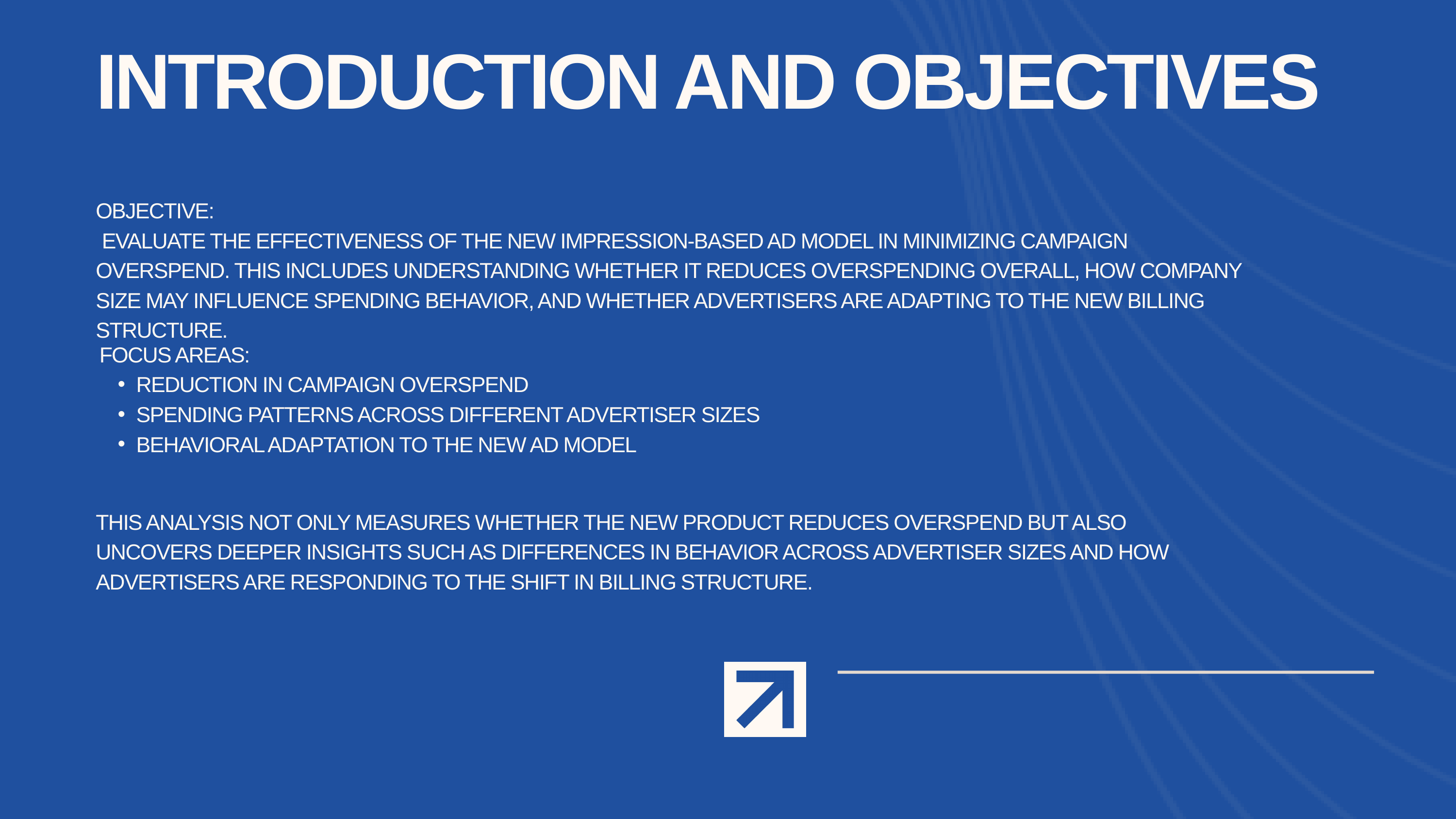

INTRODUCTION AND OBJECTIVES
OBJECTIVE:
 EVALUATE THE EFFECTIVENESS OF THE NEW IMPRESSION-BASED AD MODEL IN MINIMIZING CAMPAIGN OVERSPEND. THIS INCLUDES UNDERSTANDING WHETHER IT REDUCES OVERSPENDING OVERALL, HOW COMPANY SIZE MAY INFLUENCE SPENDING BEHAVIOR, AND WHETHER ADVERTISERS ARE ADAPTING TO THE NEW BILLING STRUCTURE.

FOCUS AREAS:
REDUCTION IN CAMPAIGN OVERSPEND
SPENDING PATTERNS ACROSS DIFFERENT ADVERTISER SIZES
BEHAVIORAL ADAPTATION TO THE NEW AD MODEL

THIS ANALYSIS NOT ONLY MEASURES WHETHER THE NEW PRODUCT REDUCES OVERSPEND BUT ALSO UNCOVERS DEEPER INSIGHTS SUCH AS DIFFERENCES IN BEHAVIOR ACROSS ADVERTISER SIZES AND HOW ADVERTISERS ARE RESPONDING TO THE SHIFT IN BILLING STRUCTURE.